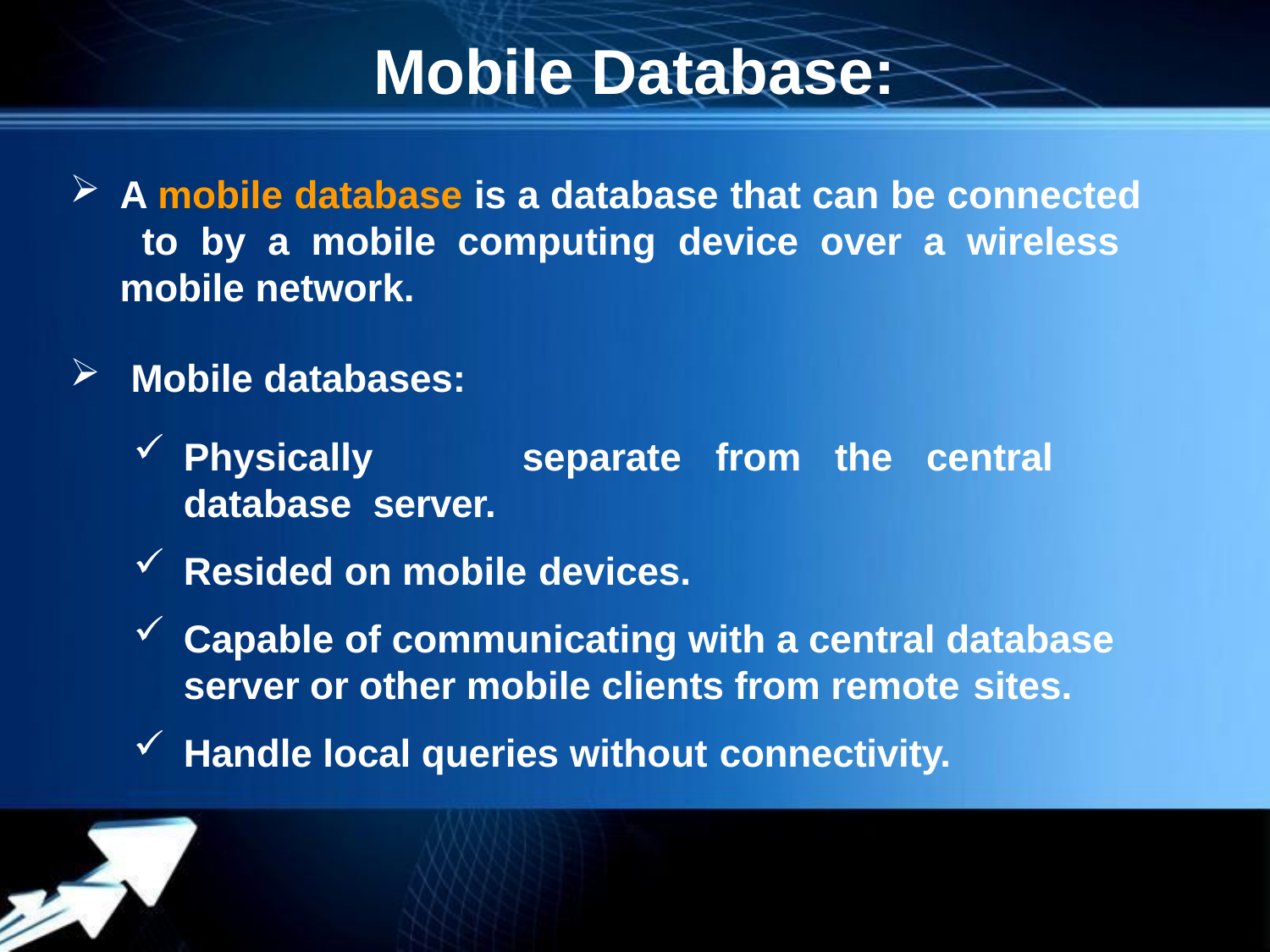

Powerpoint Templates

# Mobile Database:
A mobile database is a database that can be connected  to by a mobile computing device over a wireless  mobile network.

Mobile databases:
Physically	separate	from	the	central	database  server.
Resided on mobile devices.
Capable of communicating with a central database  server or other mobile clients from remote sites.
Handle local queries without connectivity.